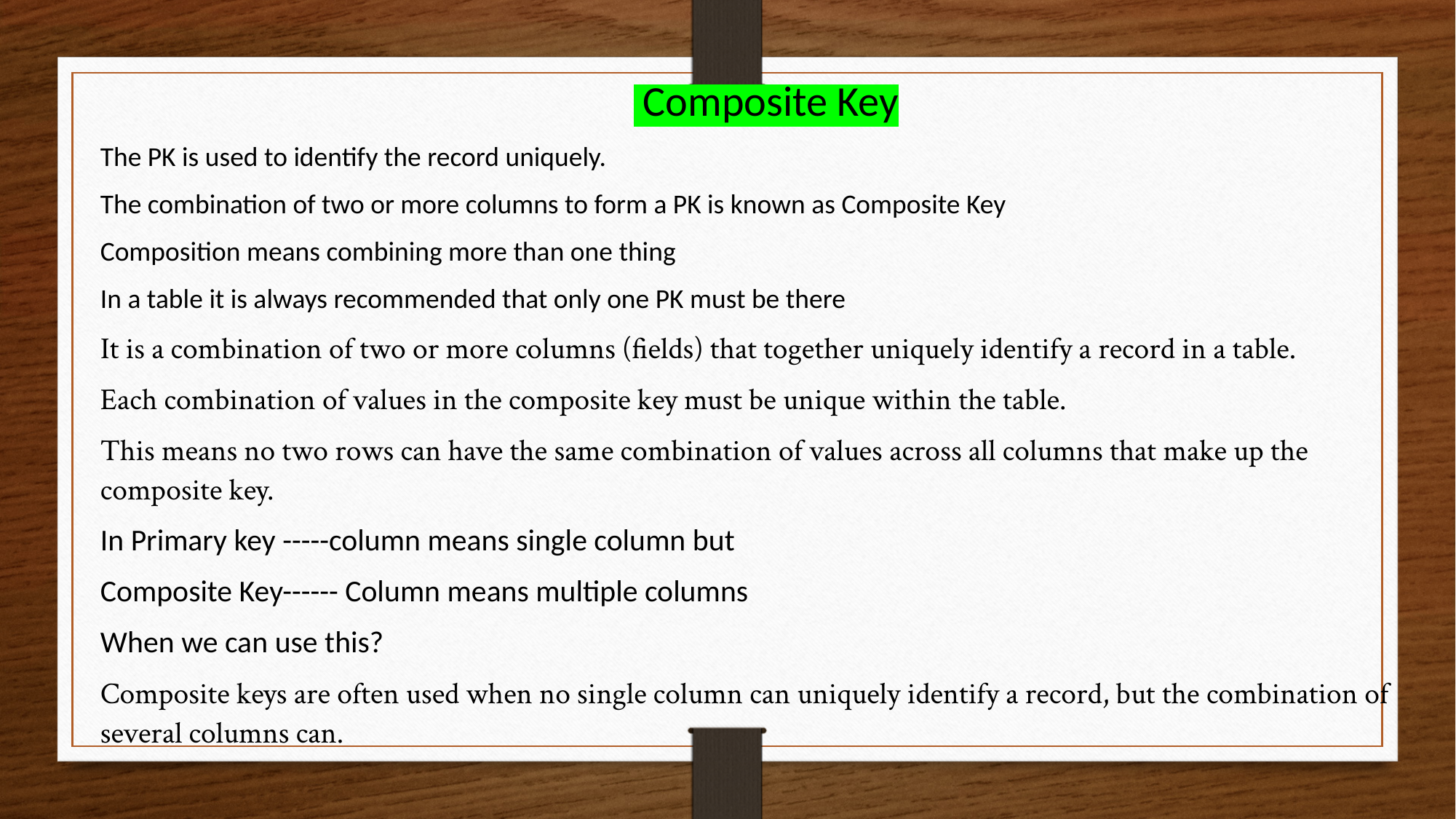

Composite Key
The PK is used to identify the record uniquely.
The combination of two or more columns to form a PK is known as Composite Key
Composition means combining more than one thing
In a table it is always recommended that only one PK must be there
It is a combination of two or more columns (fields) that together uniquely identify a record in a table.
Each combination of values in the composite key must be unique within the table.
This means no two rows can have the same combination of values across all columns that make up the composite key.
In Primary key -----column means single column but
Composite Key------ Column means multiple columns
When we can use this?
Composite keys are often used when no single column can uniquely identify a record, but the combination of several columns can.